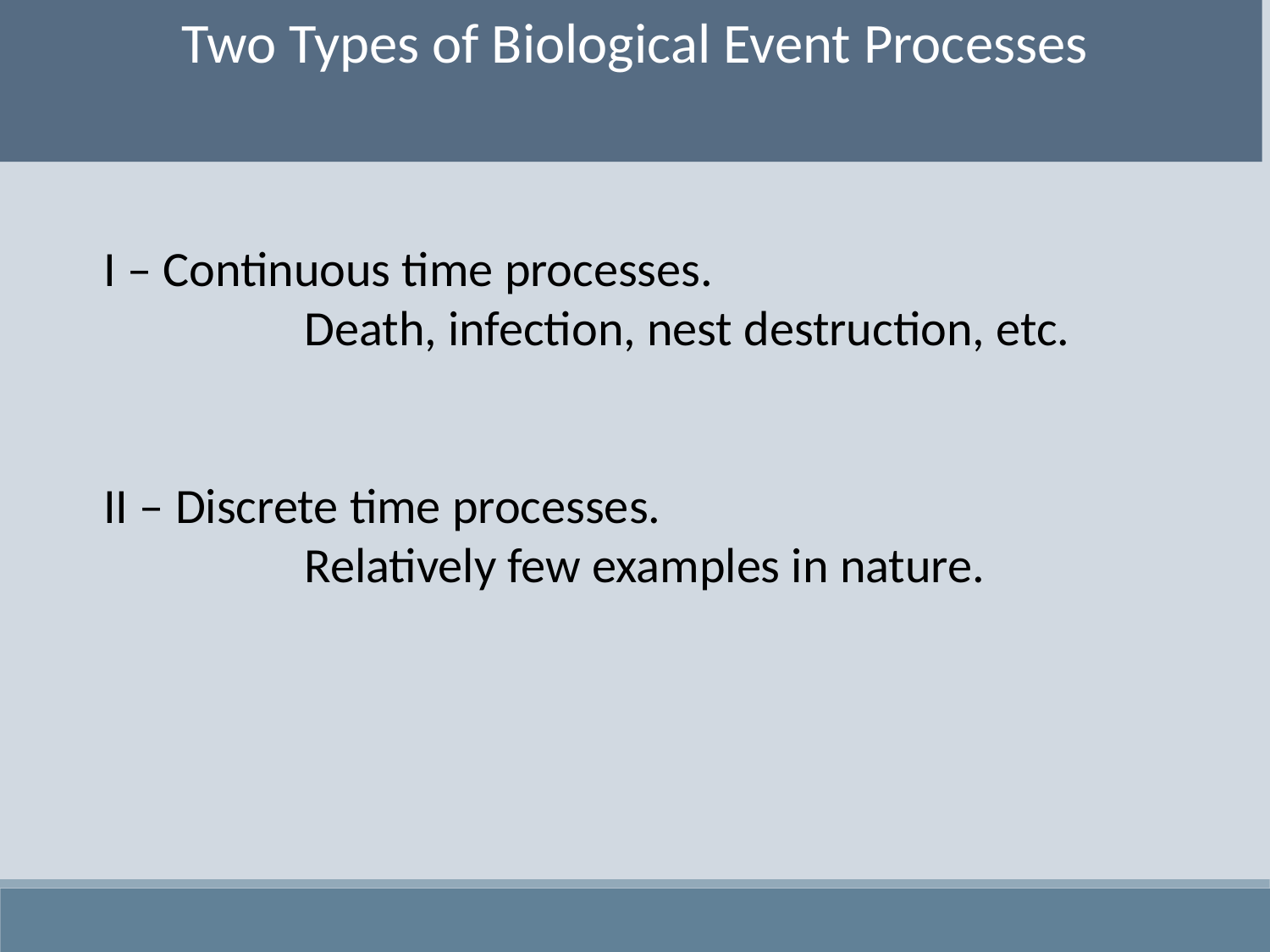

Two Types of Biological Event Processes
I – Continuous time processes.
		Death, infection, nest destruction, etc.

II – Discrete time processes.
		Relatively few examples in nature.